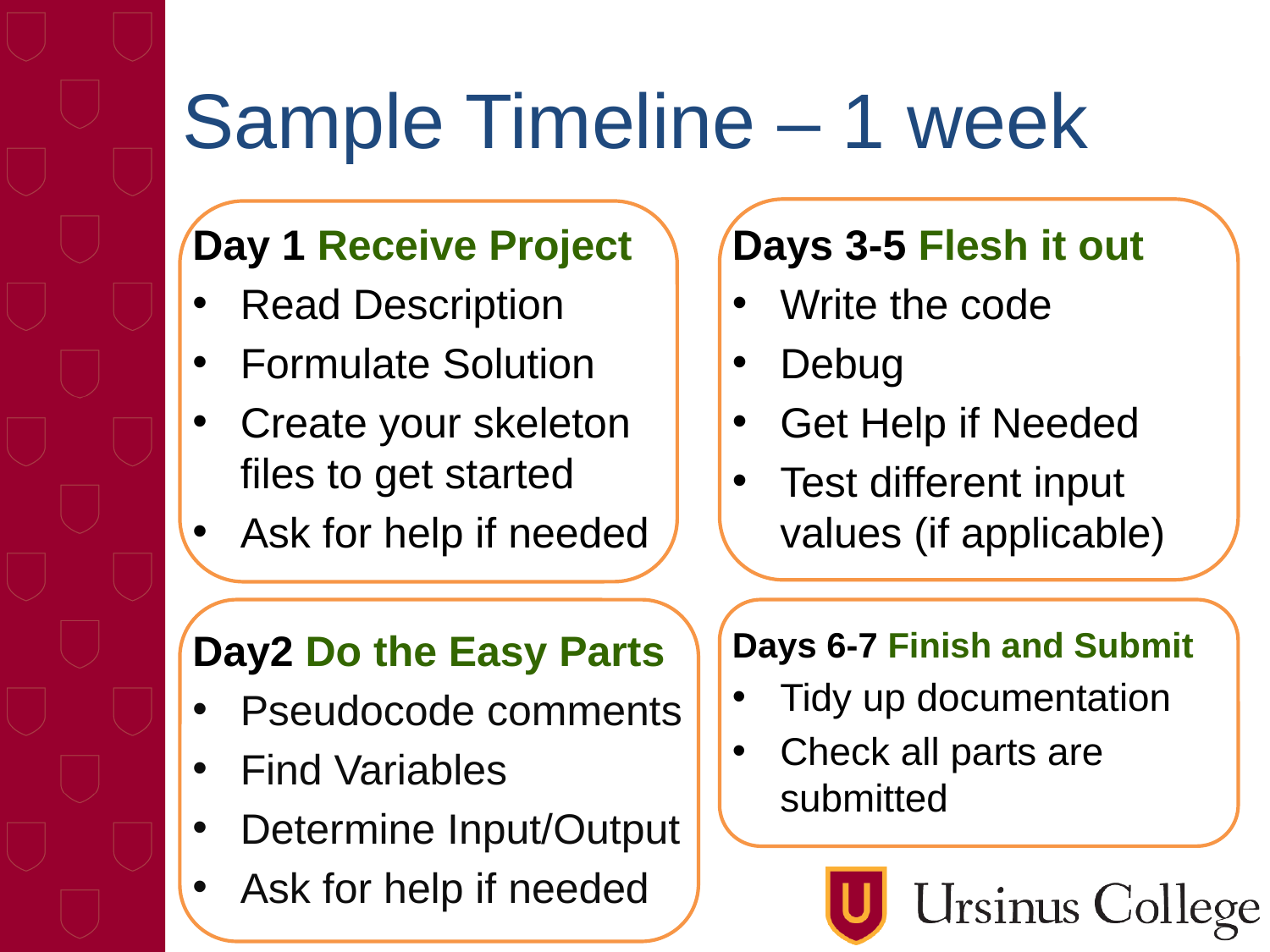

# Sample Timeline – 1 week

Day 1 Receive Project
Read Description
Formulate Solution
Create your skeleton files to get started
Ask for help if needed

Day2 Do the Easy Parts
Pseudocode comments
Find Variables
Determine Input/Output
Ask for help if needed

Days 3-5 Flesh it out
Write the code
Debug
Get Help if Needed
Test different input values (if applicable)

Days 6-7 Finish and Submit
Tidy up documentation
Check all parts are submitted